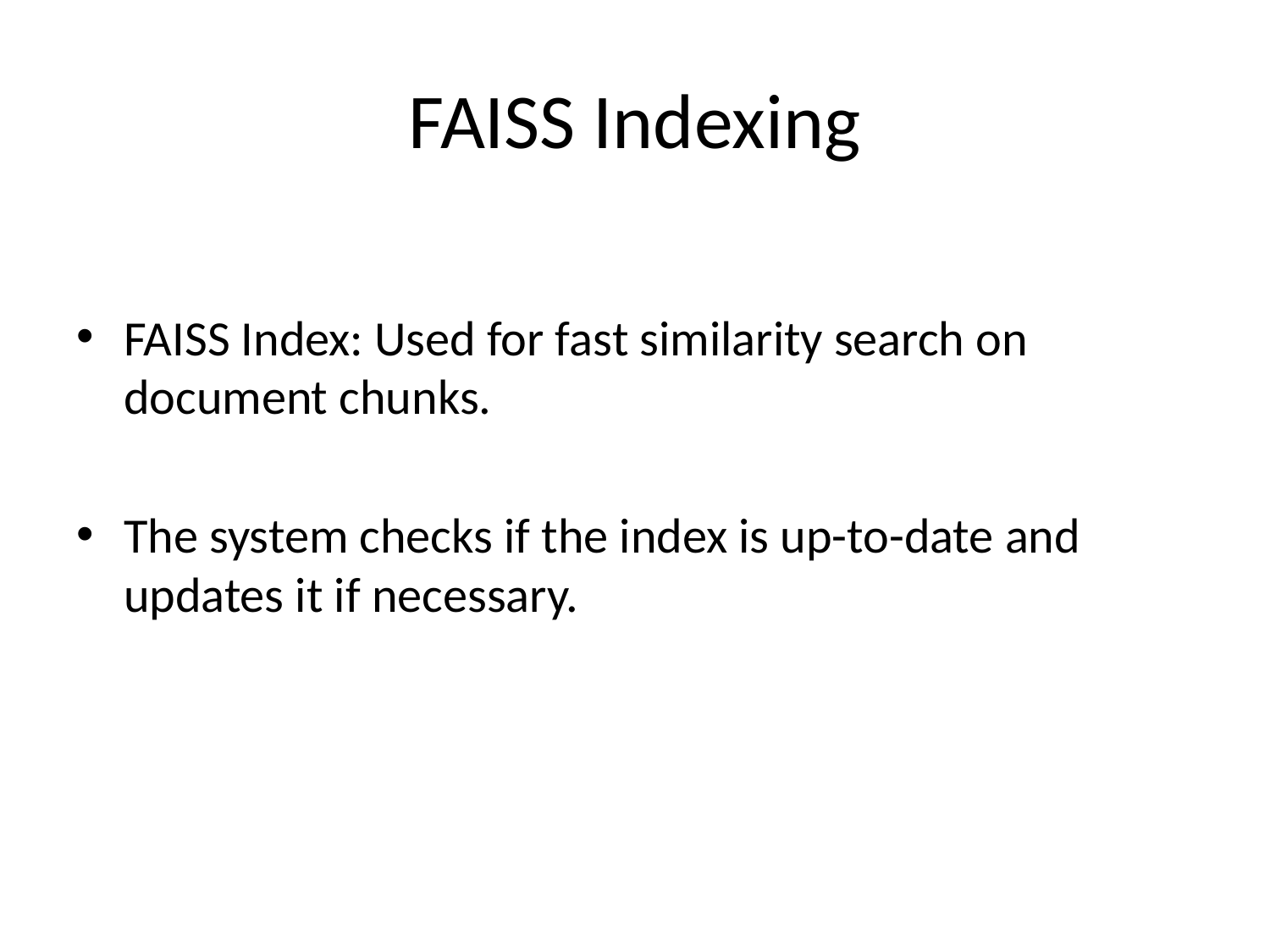

# FAISS Indexing

FAISS Index: Used for fast similarity search on document chunks.

The system checks if the index is up-to-date and updates it if necessary.